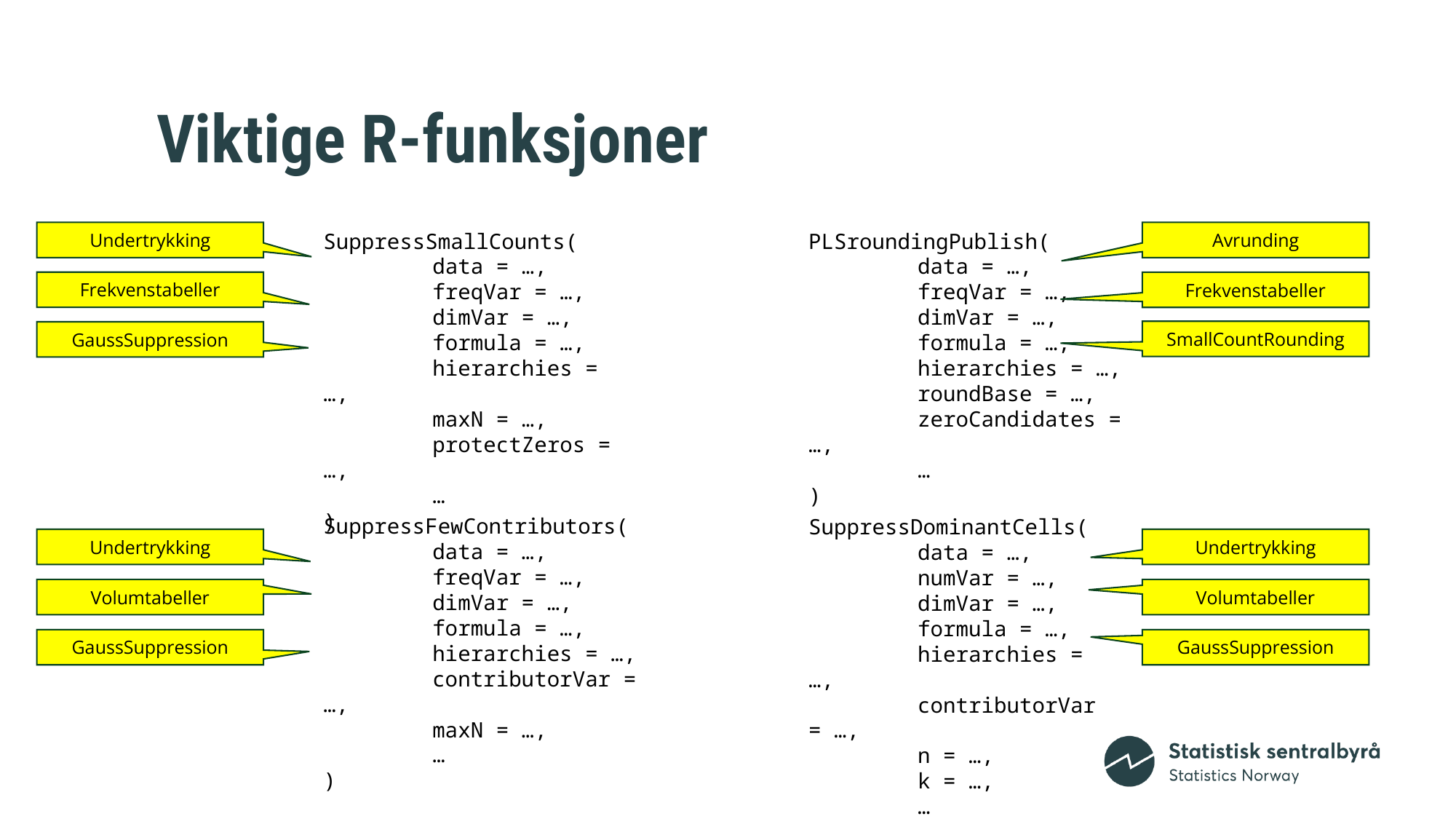

# Viktige R-funksjoner
Undertrykking
SuppressSmallCounts(
	data = …,
	freqVar = …,
	dimVar = …,
	formula = …,
	hierarchies = …,
	maxN = …,
	protectZeros = …,
	…
)
PLSroundingPublish(
	data = …,
	freqVar = …,
	dimVar = …,
	formula = …,
	hierarchies = …,
	roundBase = …,
	zeroCandidates = …,
	…
)
Avrunding
Frekvenstabeller
Frekvenstabeller
SmallCountRounding
GaussSuppression
SuppressFewContributors(
	data = …,
	freqVar = …,
	dimVar = …,
	formula = …,
	hierarchies = …,
	contributorVar = …,
	maxN = …,
	…
)
SuppressDominantCells(
	data = …,
	numVar = …,
	dimVar = …,
	formula = …,
	hierarchies = …,
	contributorVar = …,
	n = …,
	k = …,
	…
)
Undertrykking
Undertrykking
Volumtabeller
Volumtabeller
GaussSuppression
GaussSuppression